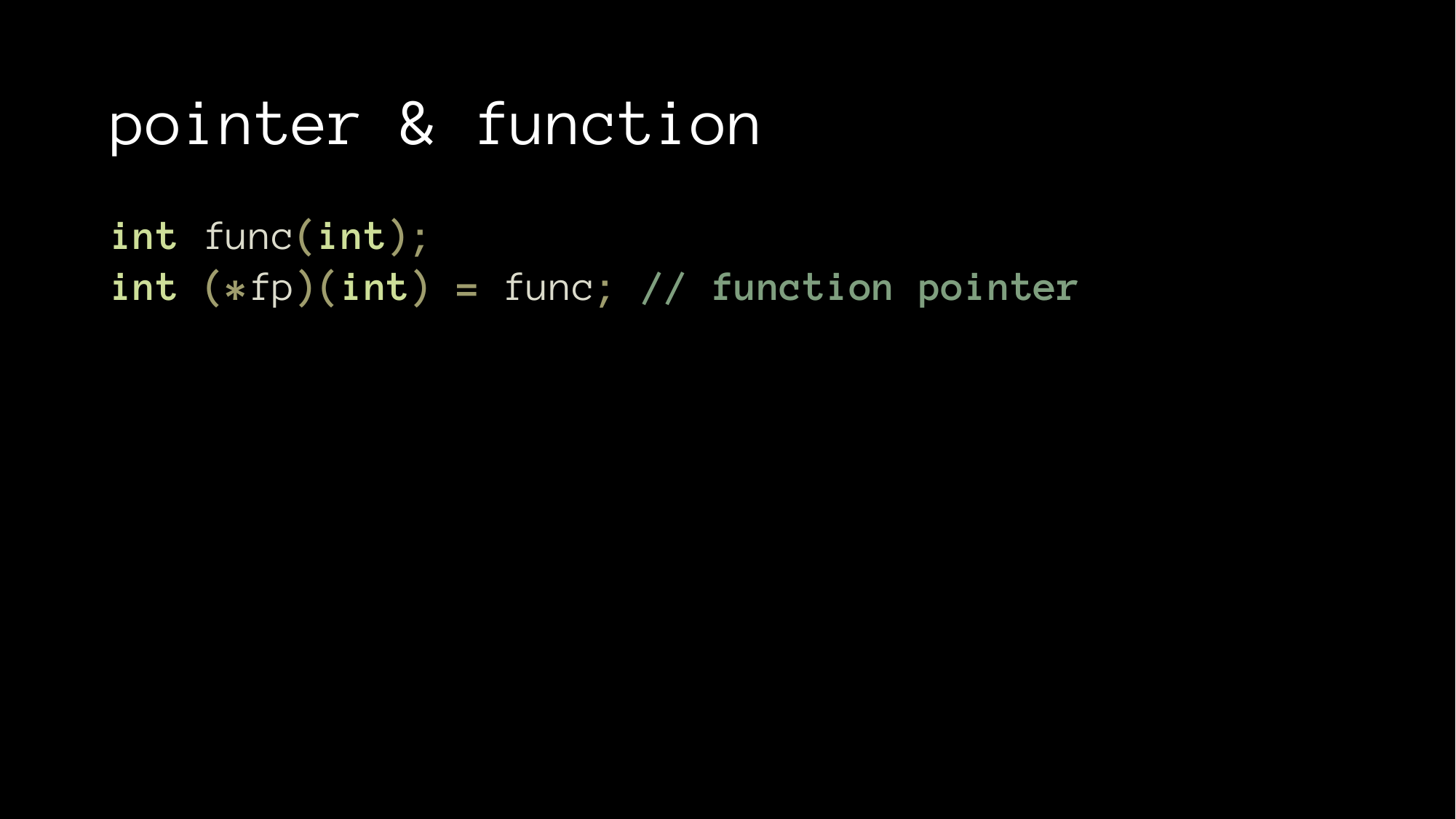

# pointer & function
int func(int);
int (*fp)(int) = func; // function pointer